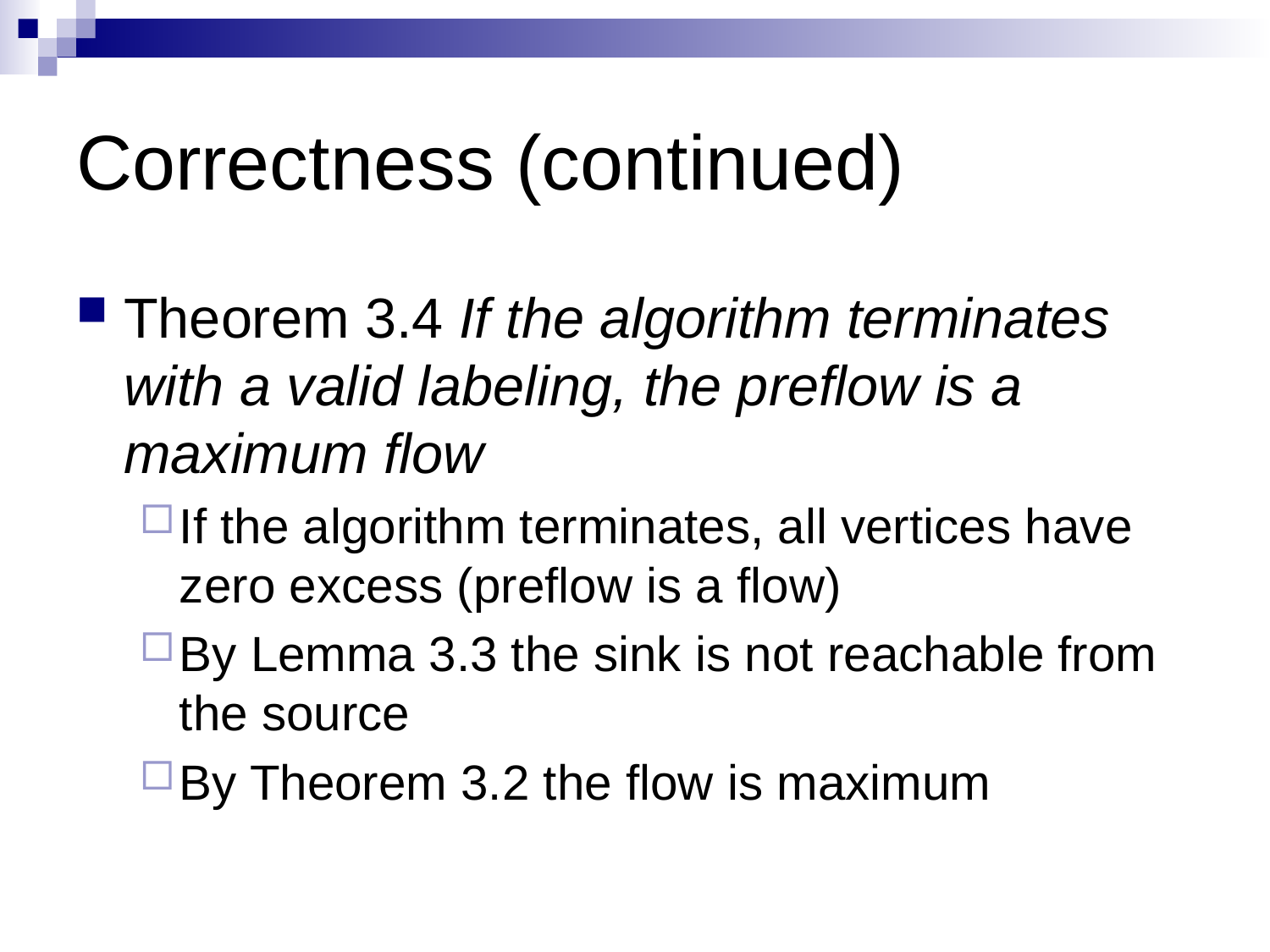

# Correctness (continued)
Theorem 3.4 If the algorithm terminates with a valid labeling, the preflow is a maximum flow
If the algorithm terminates, all vertices have zero excess (preflow is a flow)
By Lemma 3.3 the sink is not reachable from the source
By Theorem 3.2 the flow is maximum